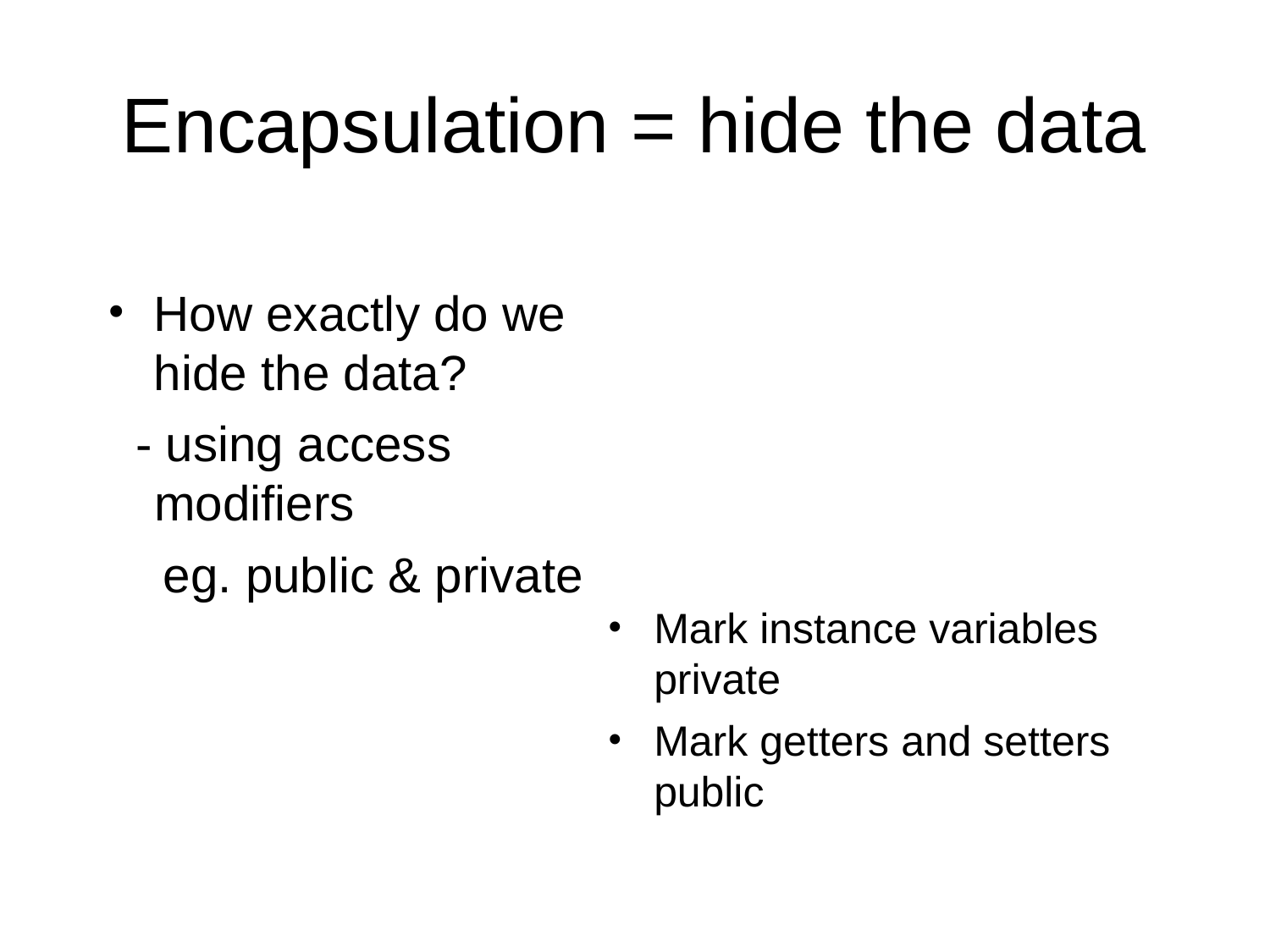

Encapsulation = hide the data
How exactly do we hide the data?
  - using access modifiers
    eg. public & private
Mark instance variables private
Mark getters and setters public